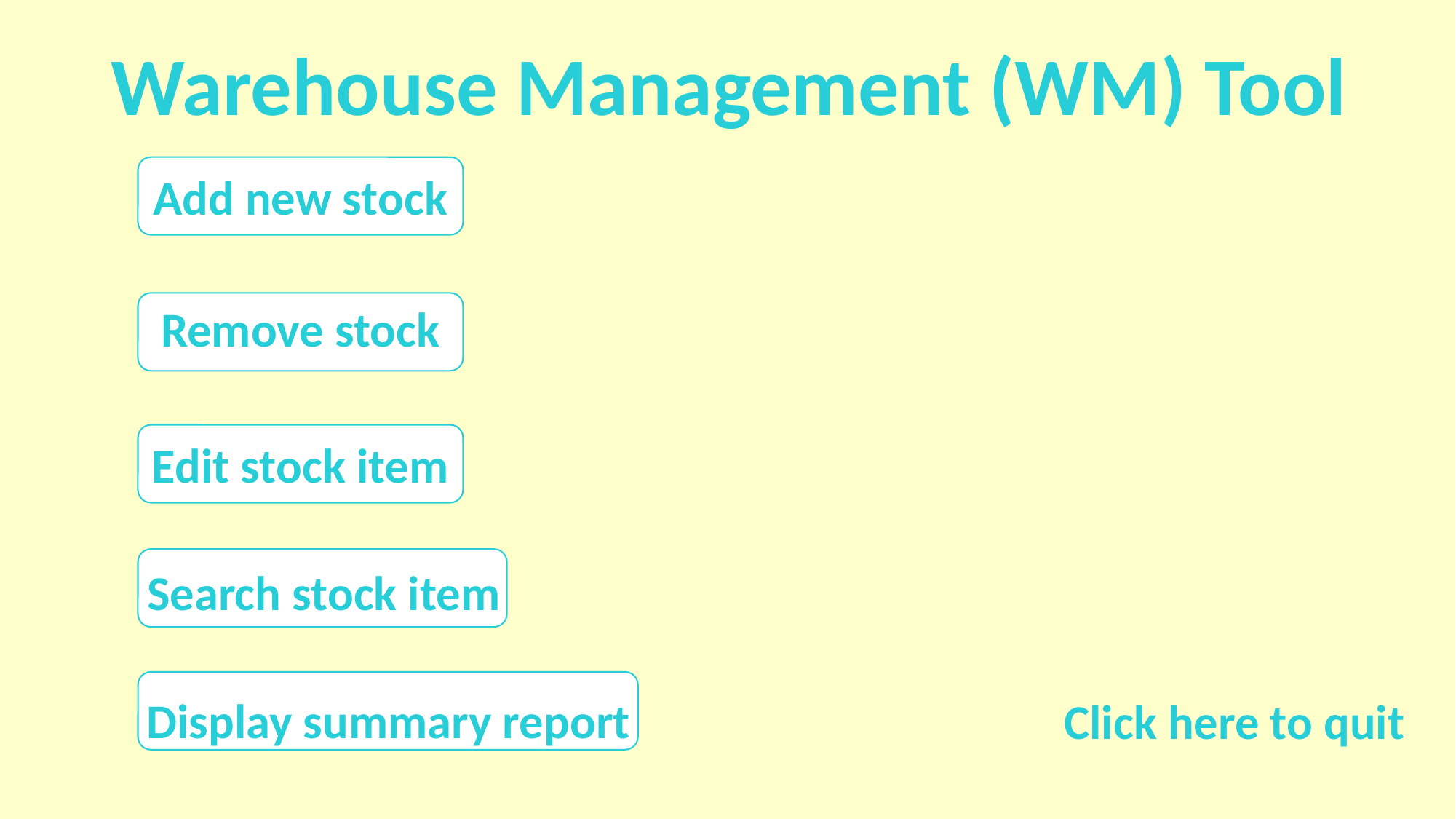

Warehouse Management (WM) Tool

Add new stock
Remove stock

Edit stock item

Search stock item

Display summary report
Click here to quit